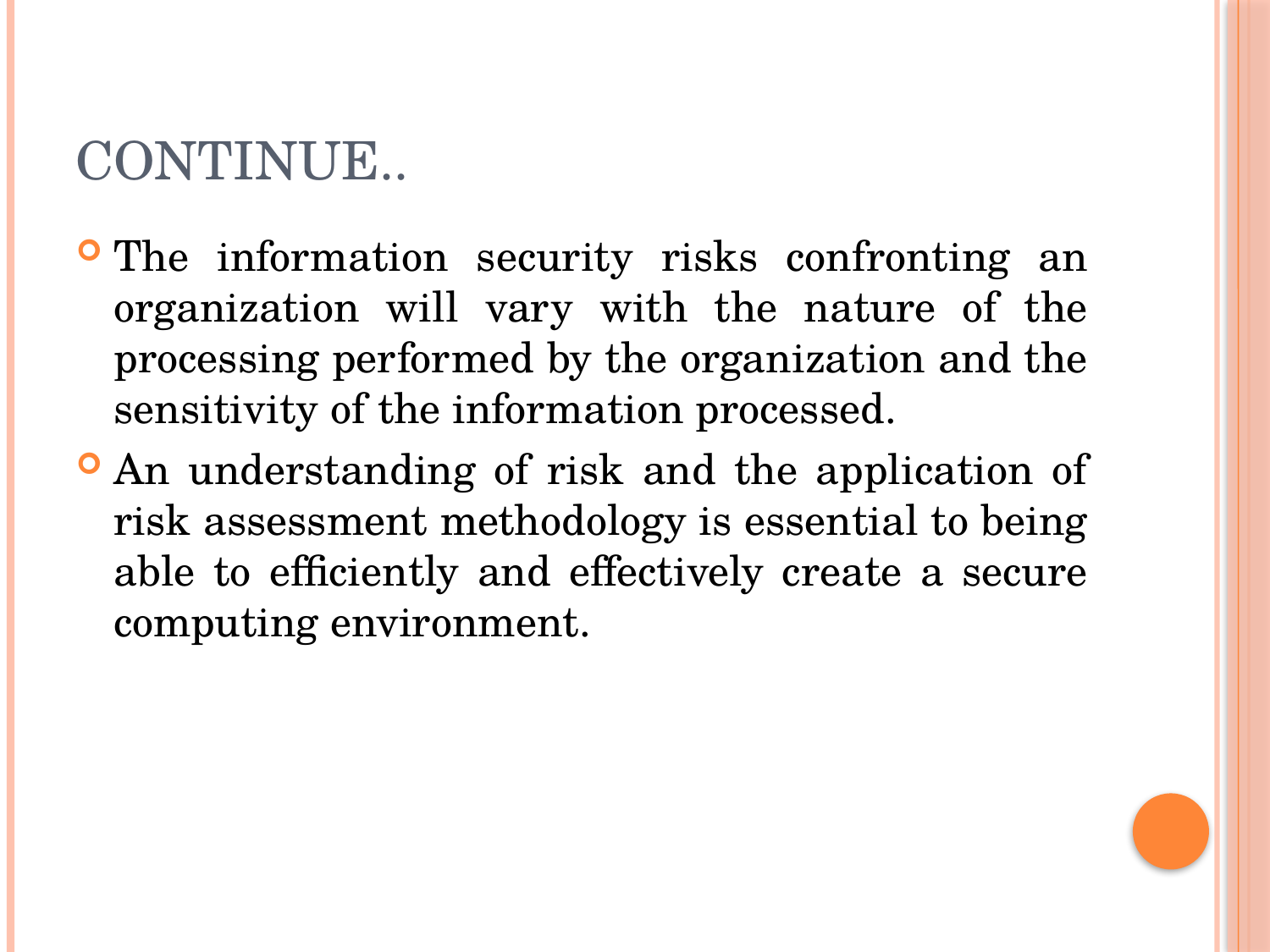

# Continue..
The information security risks confronting an organization will vary with the nature of the processing performed by the organization and the sensitivity of the information processed.
An understanding of risk and the application of risk assessment methodology is essential to being able to efficiently and effectively create a secure computing environment.